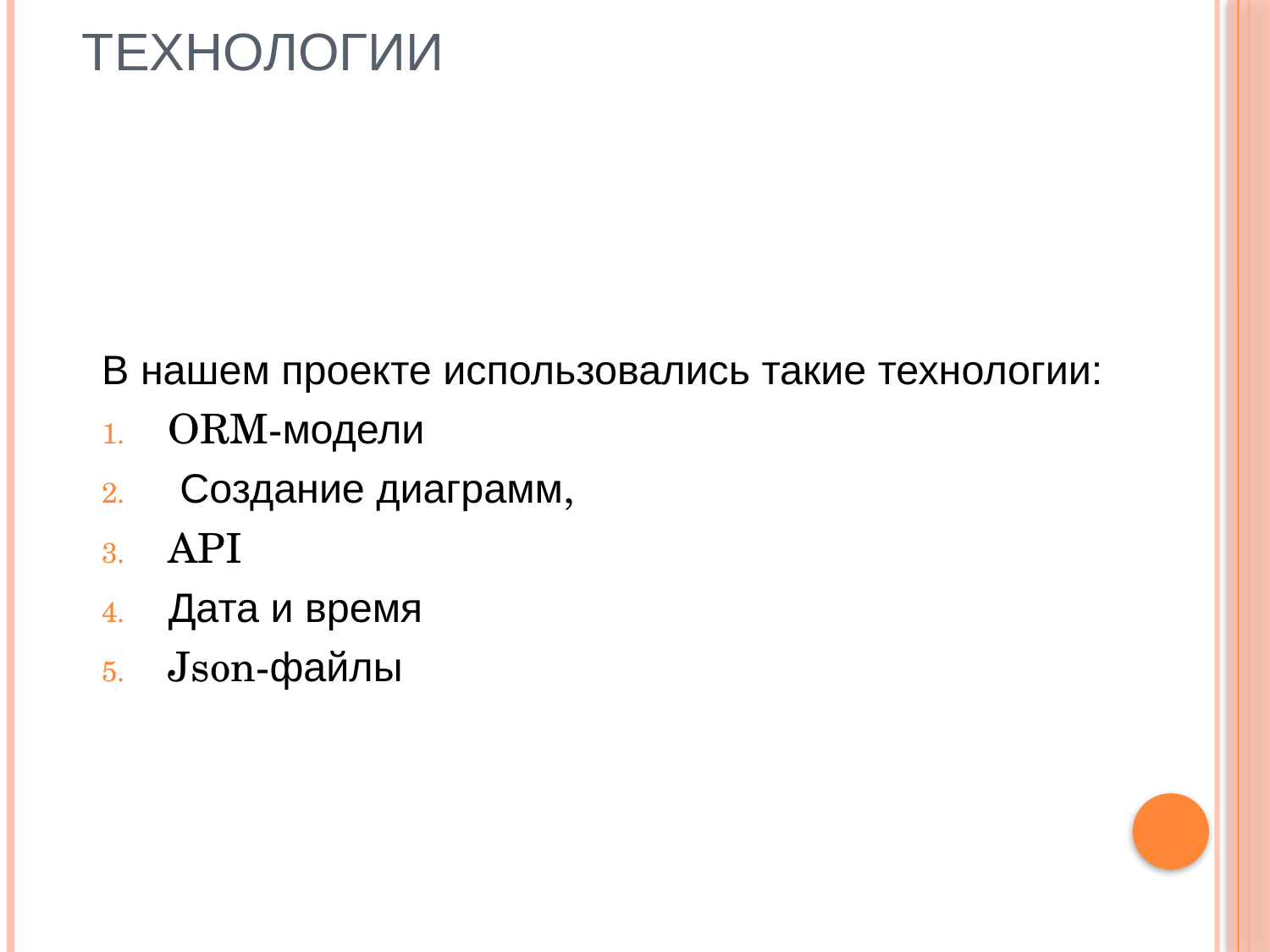

# Технологии
В нашем проекте использовались такие технологии:
ORM-модели
 Создание диаграмм,
API
Дата и время
Json-файлы